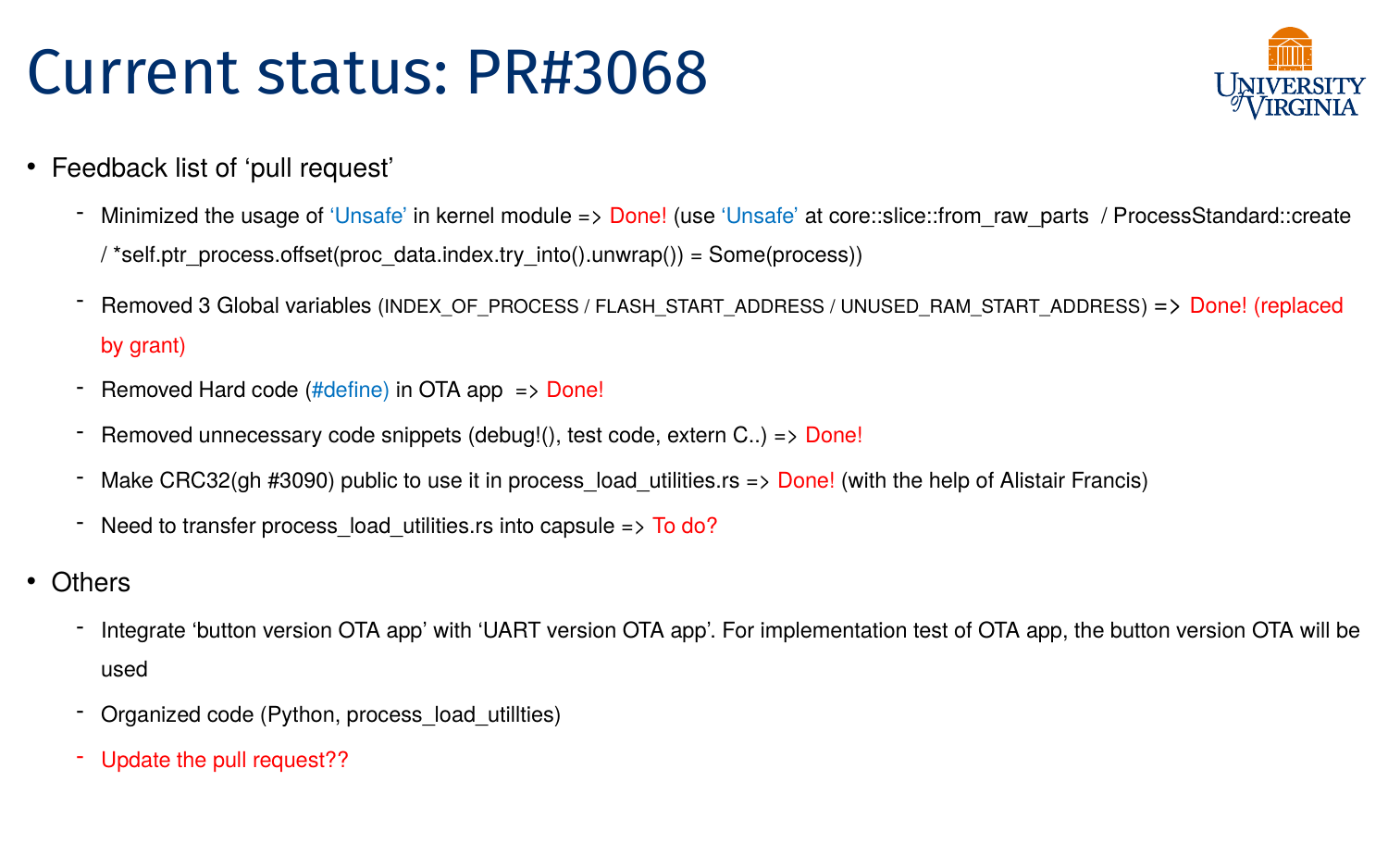

# Current status: PR#3068
Feedback list of ‘pull request’
Minimized the usage of ‘Unsafe’ in kernel module => Done! (use ‘Unsafe’ at core::slice::from_raw_parts  / ProcessStandard::create  / *self.ptr_process.offset(proc_data.index.try_into().unwrap()) = Some(process))
Removed 3 Global variables (INDEX_OF_PROCESS / FLASH_START_ADDRESS / UNUSED_RAM_START_ADDRESS) => Done! (replaced by grant)
Removed Hard code (#define) in OTA app  => Done!
Removed unnecessary code snippets (debug!(), test code, extern C..) => Done!
Make CRC32(gh #3090) public to use it in process_load_utilities.rs => Done! (with the help of Alistair Francis)
Need to transfer process_load_utilities.rs into capsule => To do?
Others
Integrate ‘button version OTA app’ with ‘UART version OTA app’. For implementation test of OTA app, the button version OTA will be used
Organized code (Python, process_load_utillties)
Update the pull request??